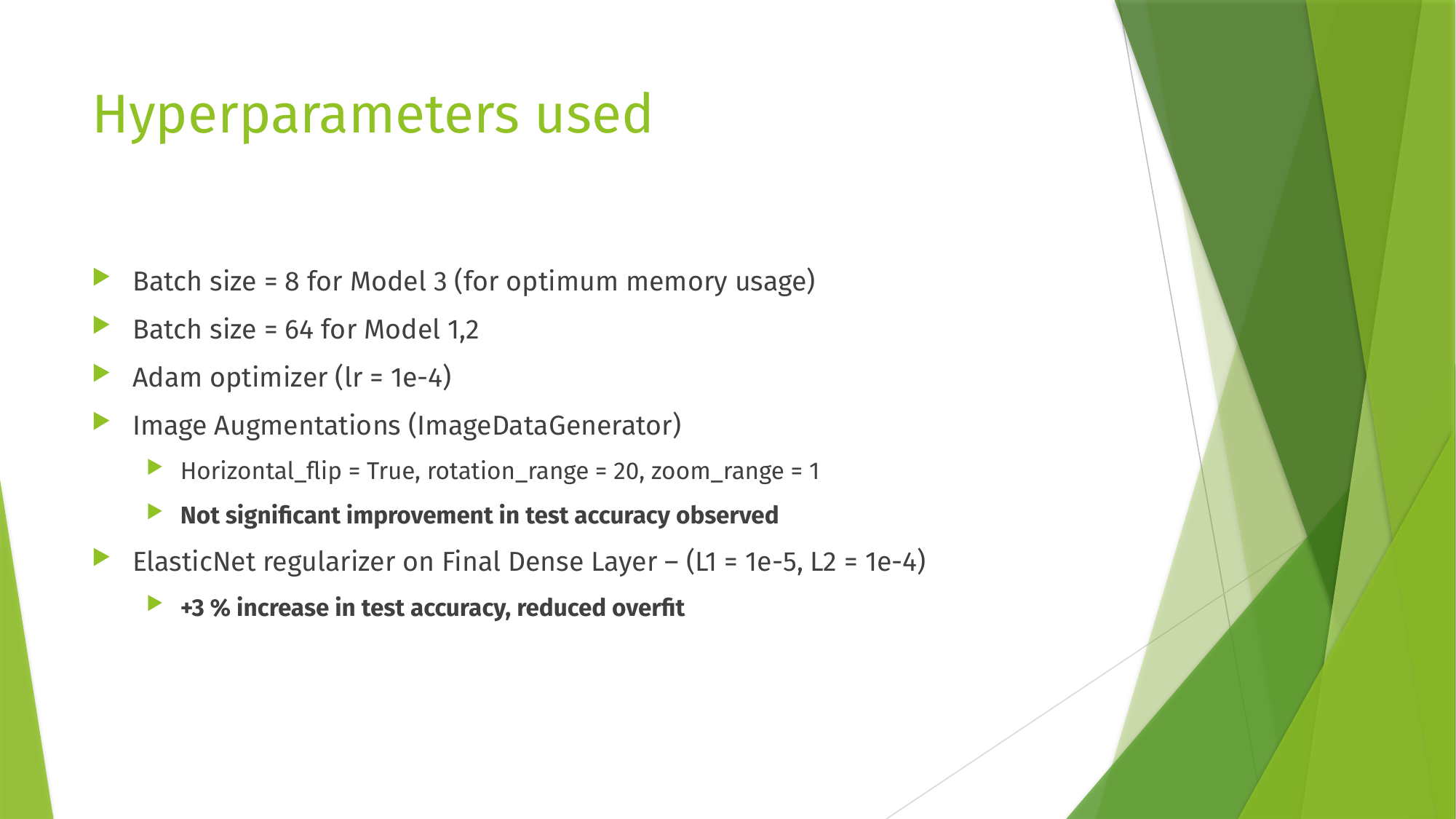

# Hyperparameters used
Batch size = 8 for Model 3 (for optimum memory usage)
Batch size = 64 for Model 1,2
Adam optimizer (lr = 1e-4)
Image Augmentations (ImageDataGenerator)
Horizontal_flip = True, rotation_range = 20, zoom_range = 1
Not significant improvement in test accuracy observed
ElasticNet regularizer on Final Dense Layer – (L1 = 1e-5, L2 = 1e-4)
+3 % increase in test accuracy, reduced overfit